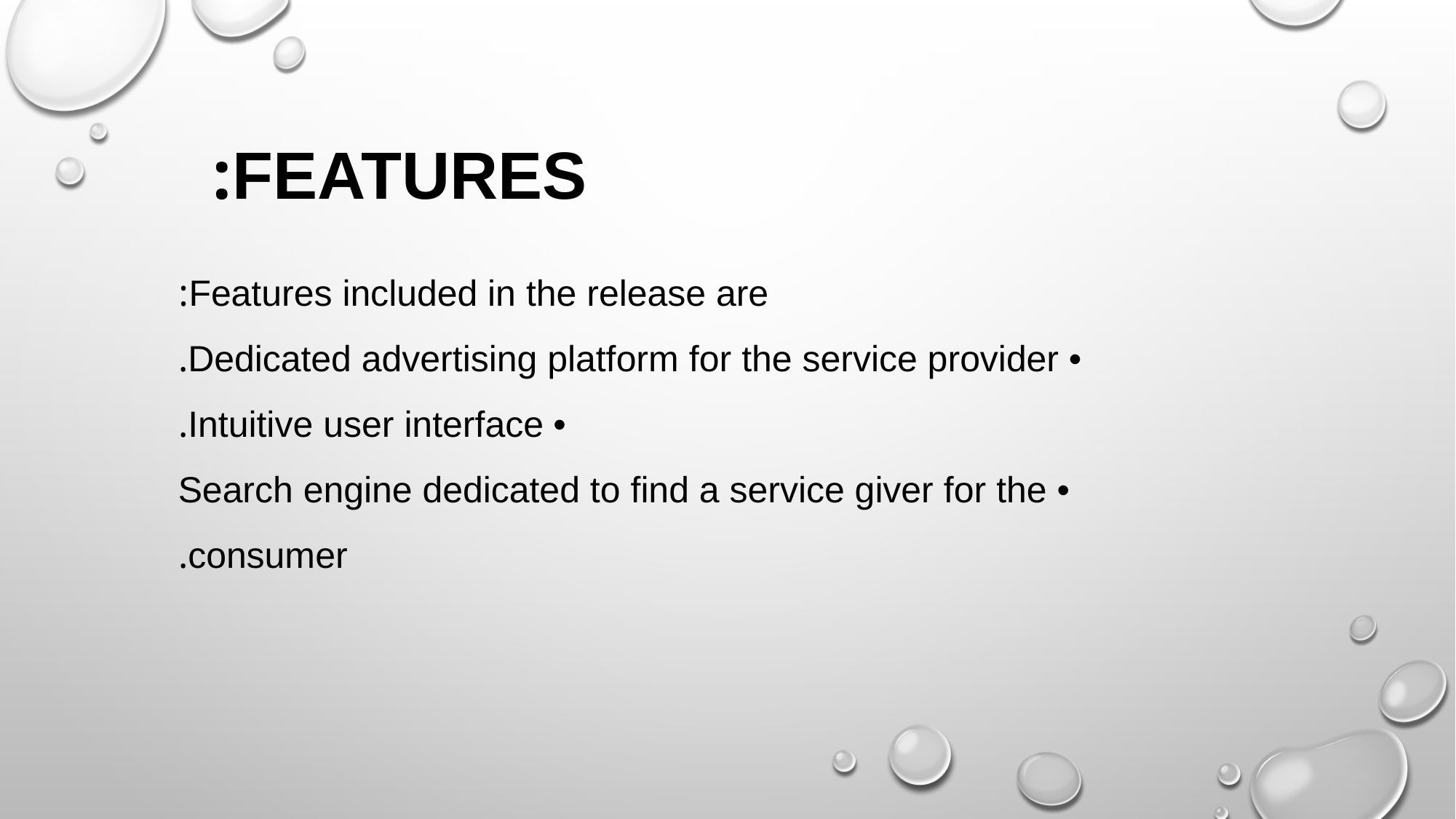

FEATURES:
Features included in the release are:
• Dedicated advertising platform for the service provider.
• Intuitive user interface.
• Search engine dedicated to find a service giver for the consumer.